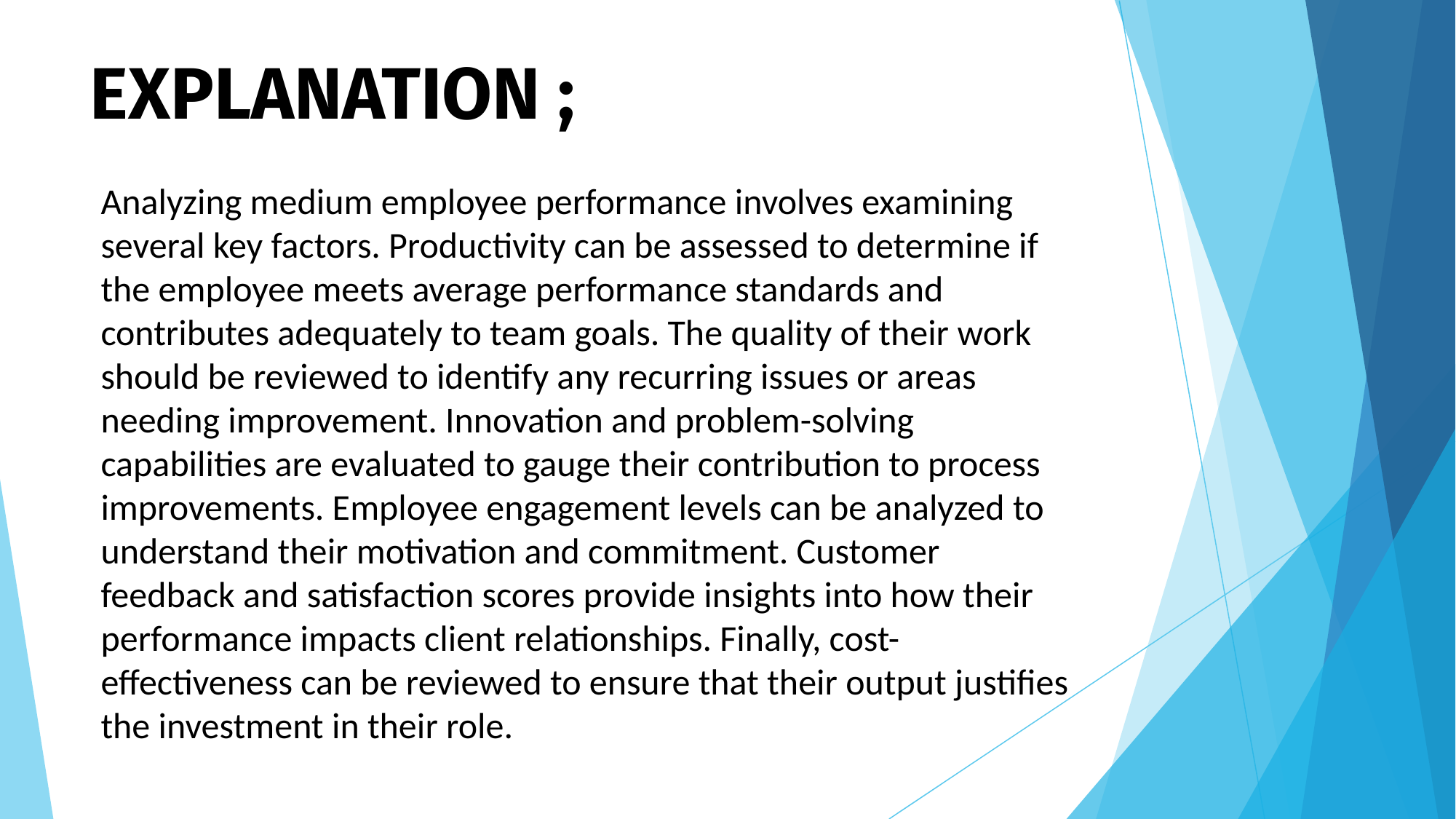

# EXPLANATION ;
Analyzing medium employee performance involves examining several key factors. Productivity can be assessed to determine if the employee meets average performance standards and contributes adequately to team goals. The quality of their work should be reviewed to identify any recurring issues or areas needing improvement. Innovation and problem-solving capabilities are evaluated to gauge their contribution to process improvements. Employee engagement levels can be analyzed to understand their motivation and commitment. Customer feedback and satisfaction scores provide insights into how their performance impacts client relationships. Finally, cost-effectiveness can be reviewed to ensure that their output justifies the investment in their role.